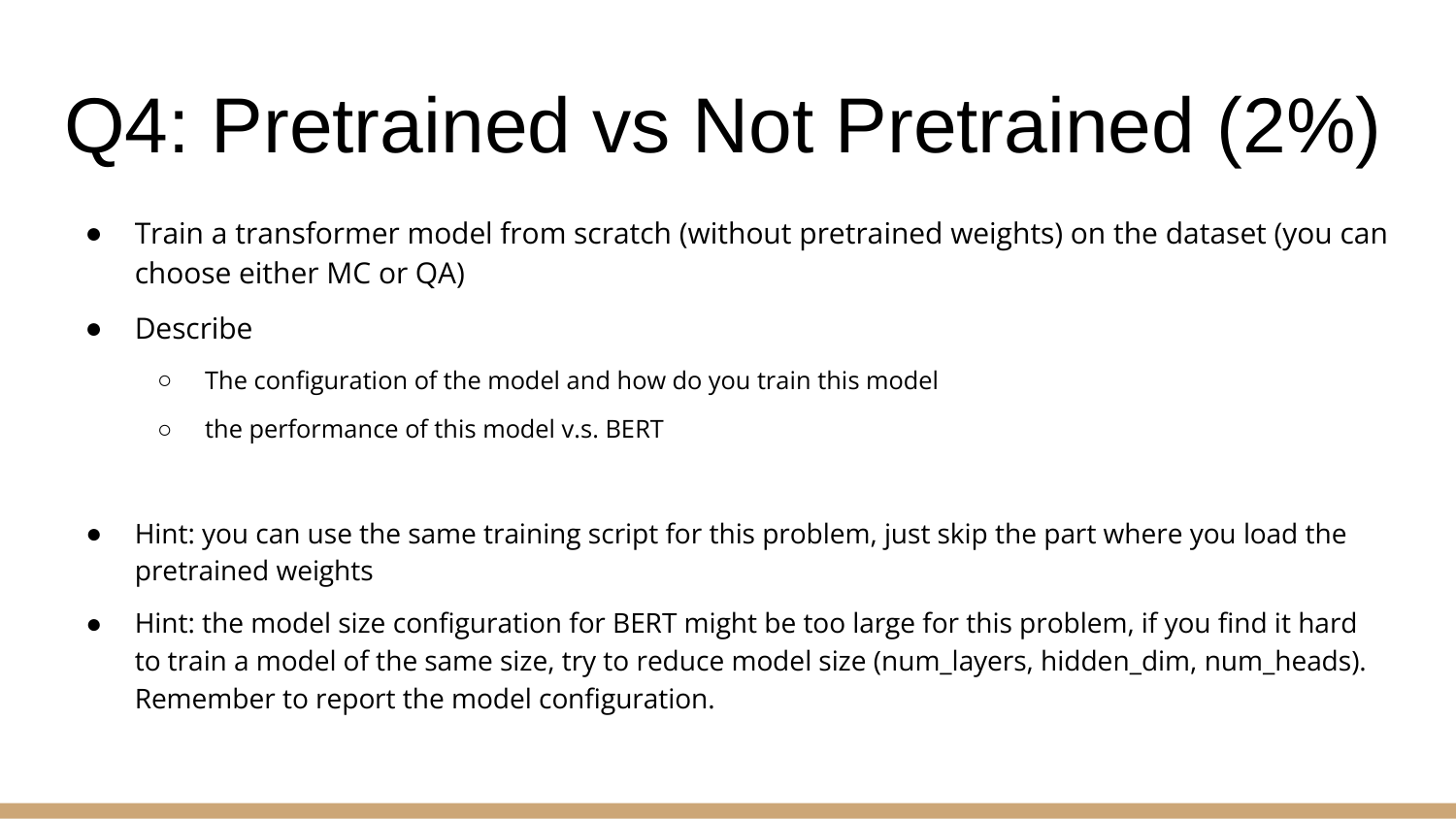

# Q4: Pretrained vs Not Pretrained (2%)
Train a transformer model from scratch (without pretrained weights) on the dataset (you can choose either MC or QA)
Describe
The configuration of the model and how do you train this model
the performance of this model v.s. BERT

Hint: you can use the same training script for this problem, just skip the part where you load the pretrained weights
Hint: the model size configuration for BERT might be too large for this problem, if you find it hard to train a model of the same size, try to reduce model size (num_layers, hidden_dim, num_heads). Remember to report the model configuration.